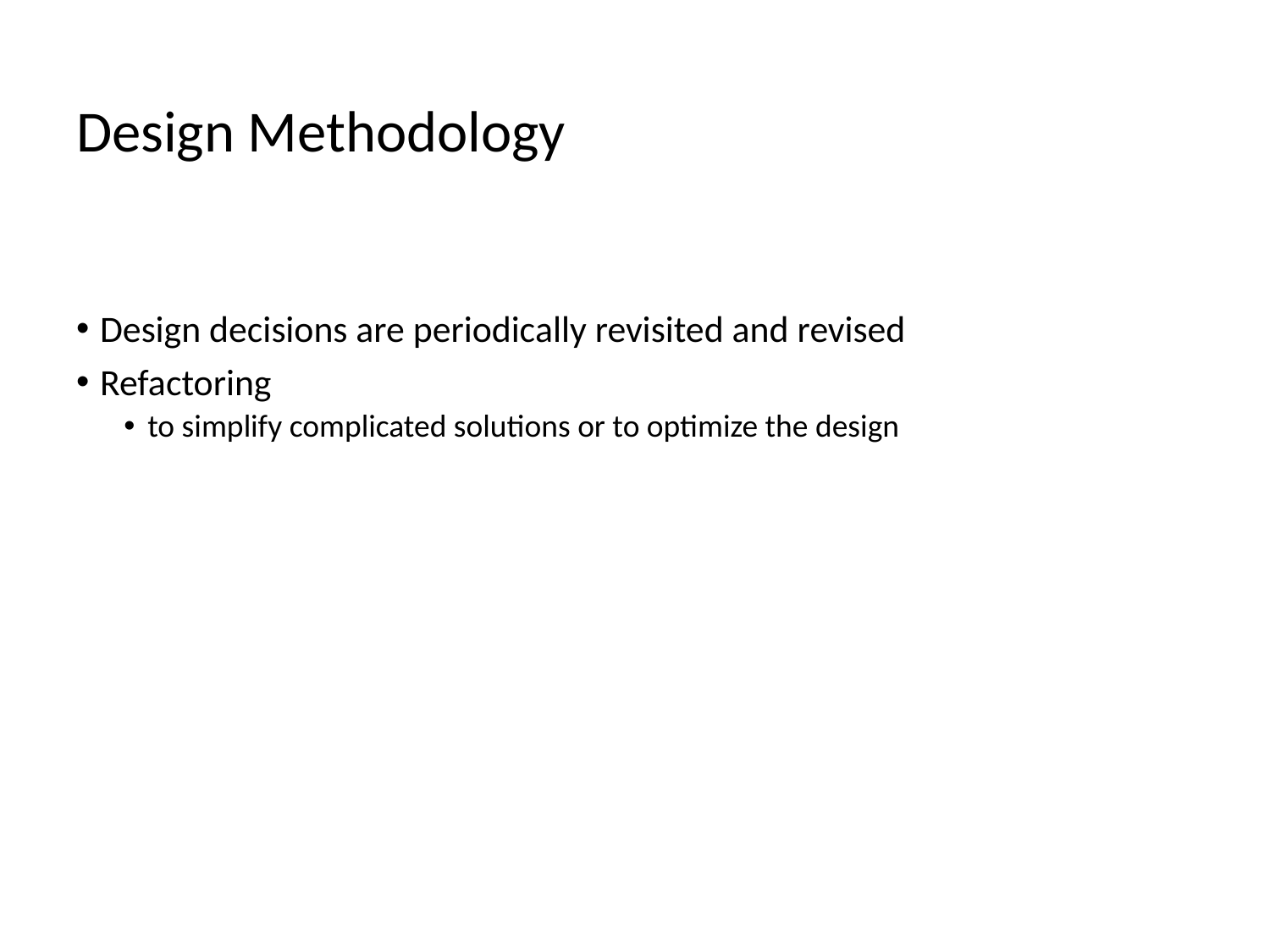

# Design Methodology
Design decisions are periodically revisited and revised
Refactoring
to simplify complicated solutions or to optimize the design